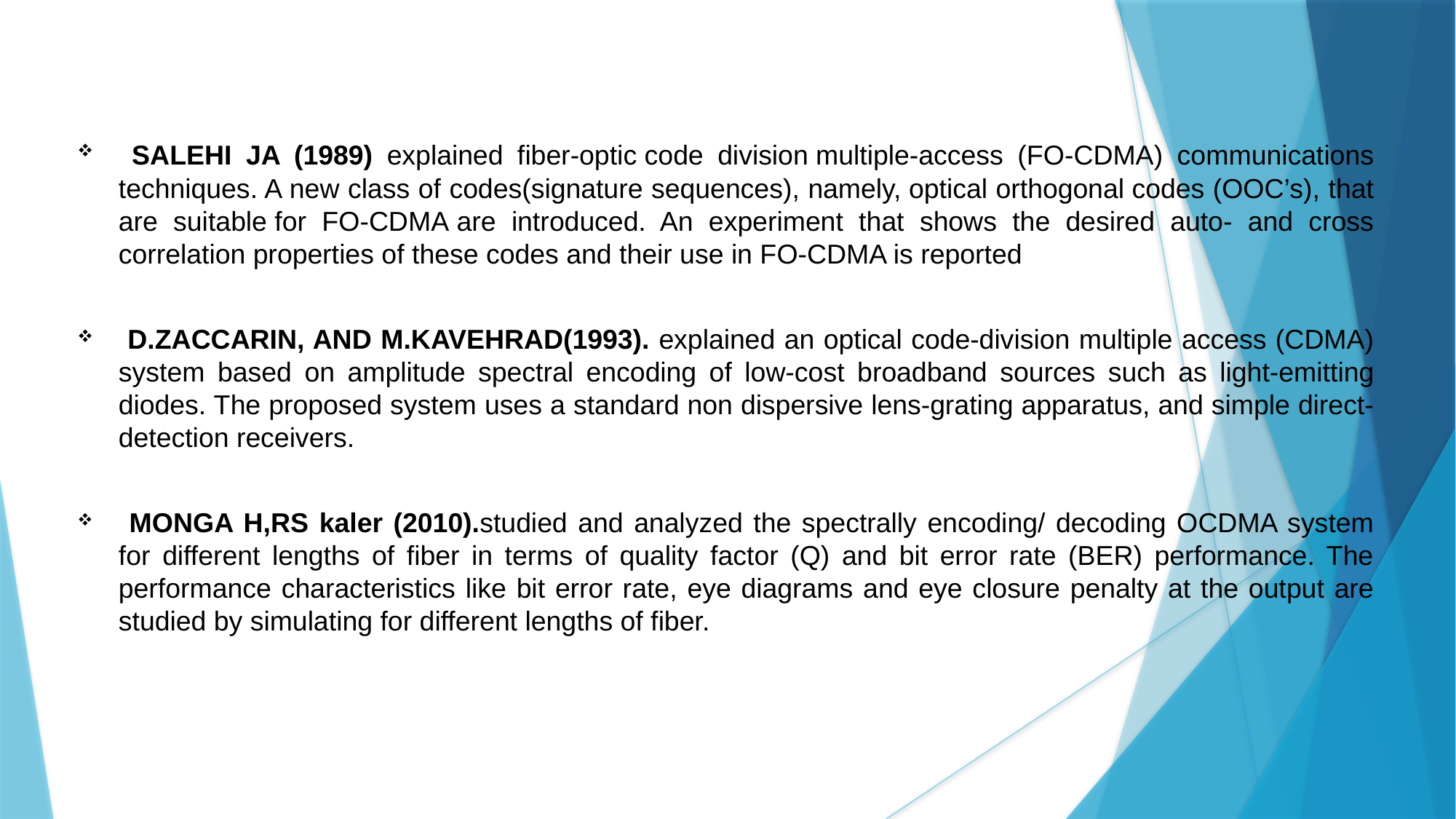

SALEHI JA (1989) explained fiber-optic code division multiple-access (FO-CDMA) communications techniques. A new class of codes(signature sequences), namely, optical orthogonal codes (OOC’s), that are suitable for FO-CDMA are introduced. An experiment that shows the desired auto- and cross correlation properties of these codes and their use in FO-CDMA is reported

 D.ZACCARIN, AND M.KAVEHRAD(1993). explained an optical code-division multiple access (CDMA) system based on amplitude spectral encoding of low-cost broadband sources such as light-emitting diodes. The proposed system uses a standard non dispersive lens-grating apparatus, and simple direct-detection receivers.

 MONGA H,RS kaler (2010).studied and analyzed the spectrally encoding/ decoding OCDMA system for different lengths of fiber in terms of quality factor (Q) and bit error rate (BER) performance. The performance characteristics like bit error rate, eye diagrams and eye closure penalty at the output are studied by simulating for different lengths of fiber.